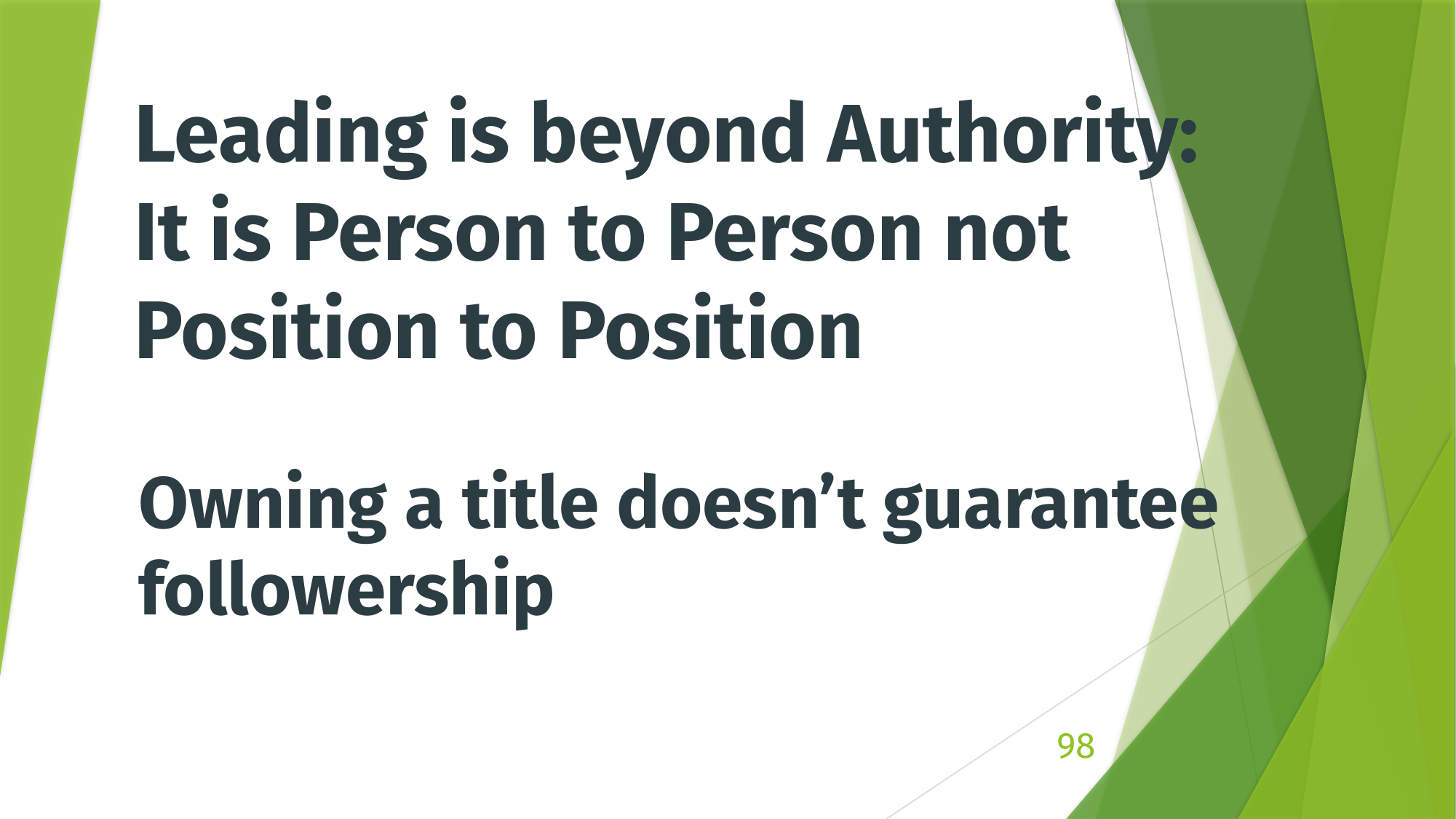

Leading is beyond Authority:
It is Person to Person not
Position to Position

Owning a title doesn’t guarantee
followership
98